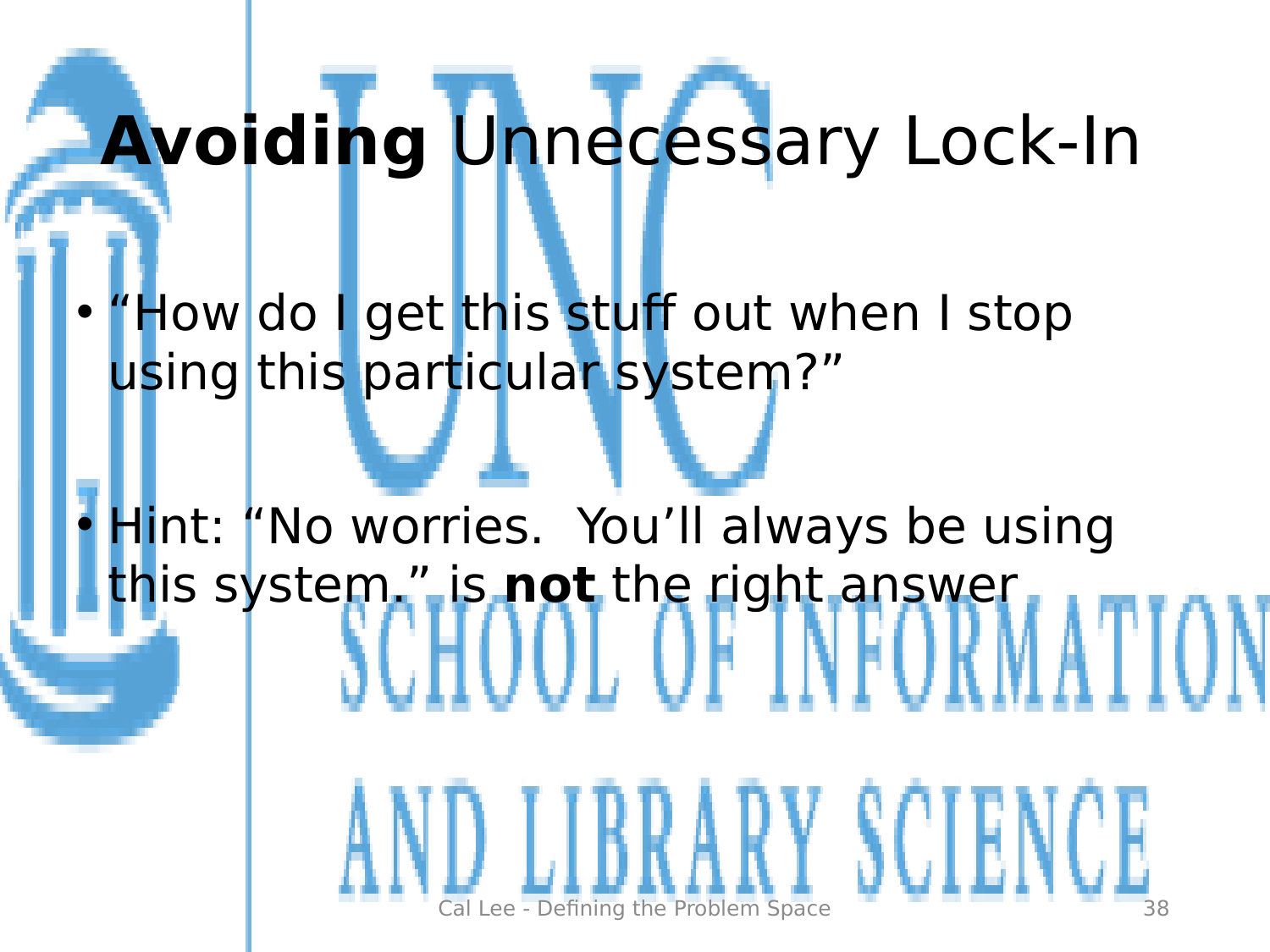

# Avoiding Unnecessary Lock-In
“How do I get this stuff out when I stop using this particular system?”

Hint: “No worries.  You’ll always be using this system.” is not the right answer
Cal Lee - Defining the Problem Space
38